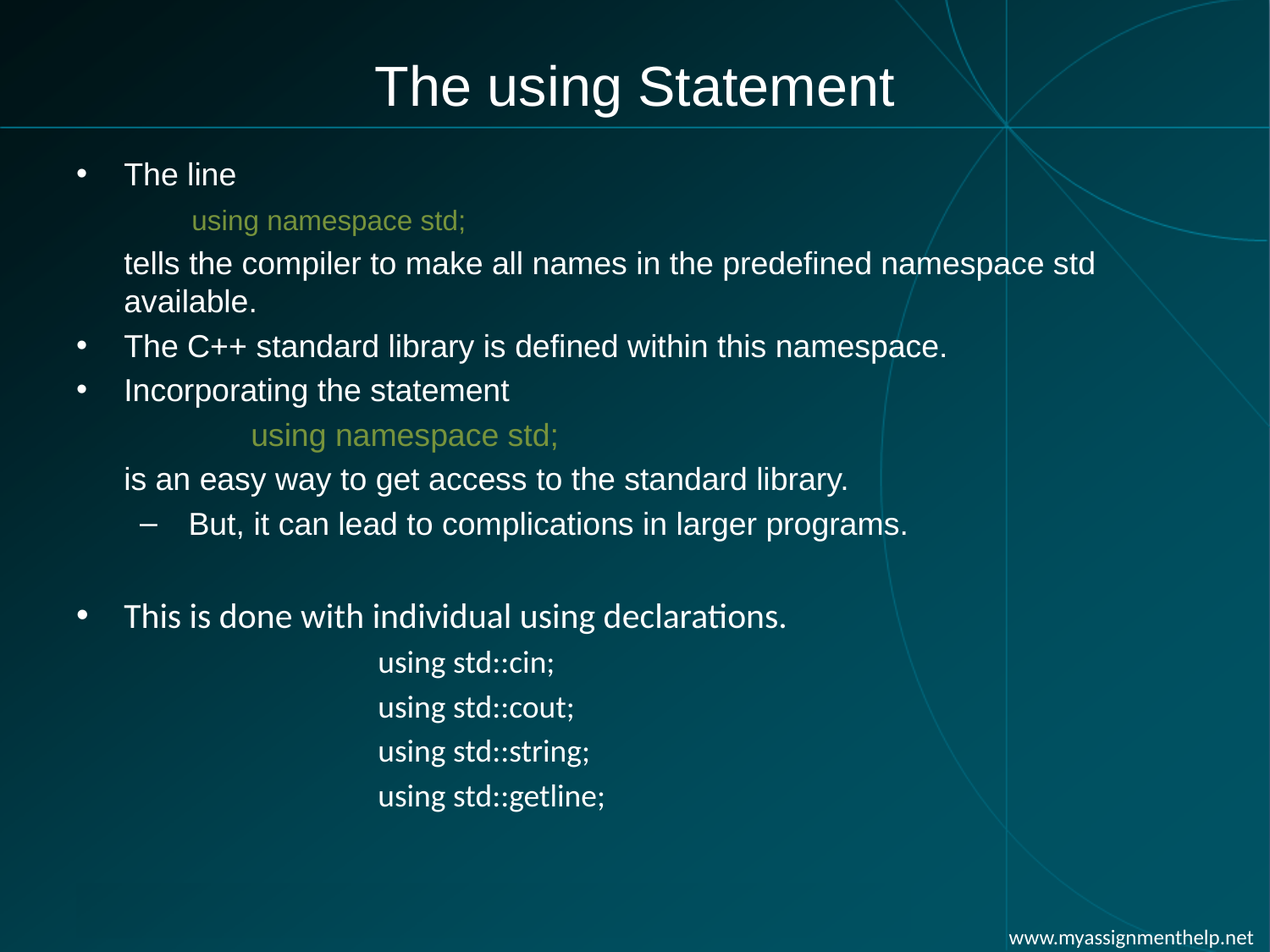

# The using Statement
The line
             using namespace std;
	tells the compiler to make all names in the predefined namespace std available.
The C++ standard library is defined within this namespace.
Incorporating the statement
		using namespace std;
	is an easy way to get access to the standard library.
 But, it can lead to complications in larger programs.

This is done with individual using declarations.
			using std::cin;
			using std::cout;
			using std::string;
			using std::getline;

    www.myassignmenthelp.net